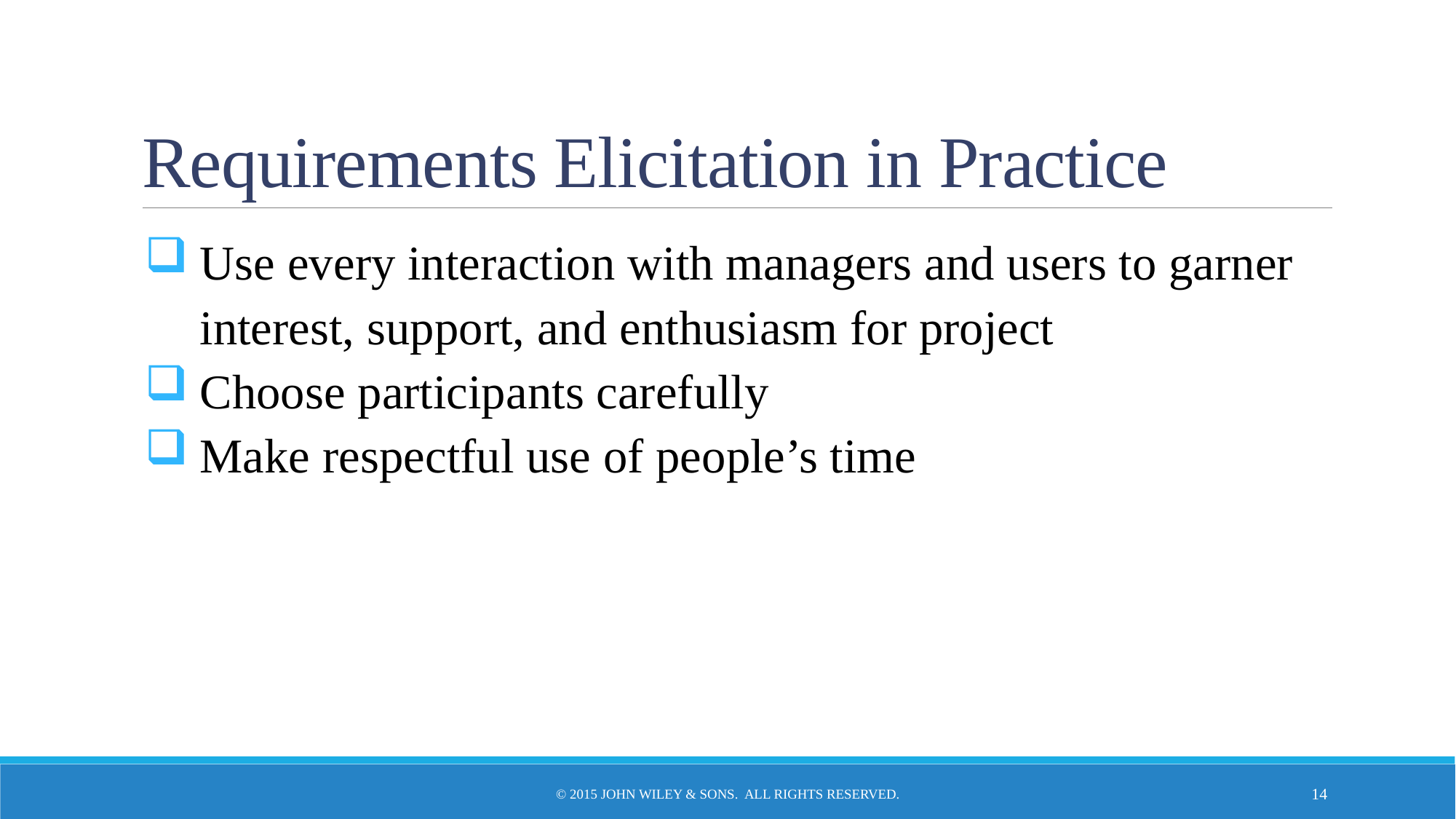

# Requirements Elicitation in Practice
Use every interaction with managers and users to garner interest, support, and enthusiasm for project
Choose participants carefully
Make respectful use of people’s time

© 2015 John Wiley & Sons.  All Rights Reserved.
14